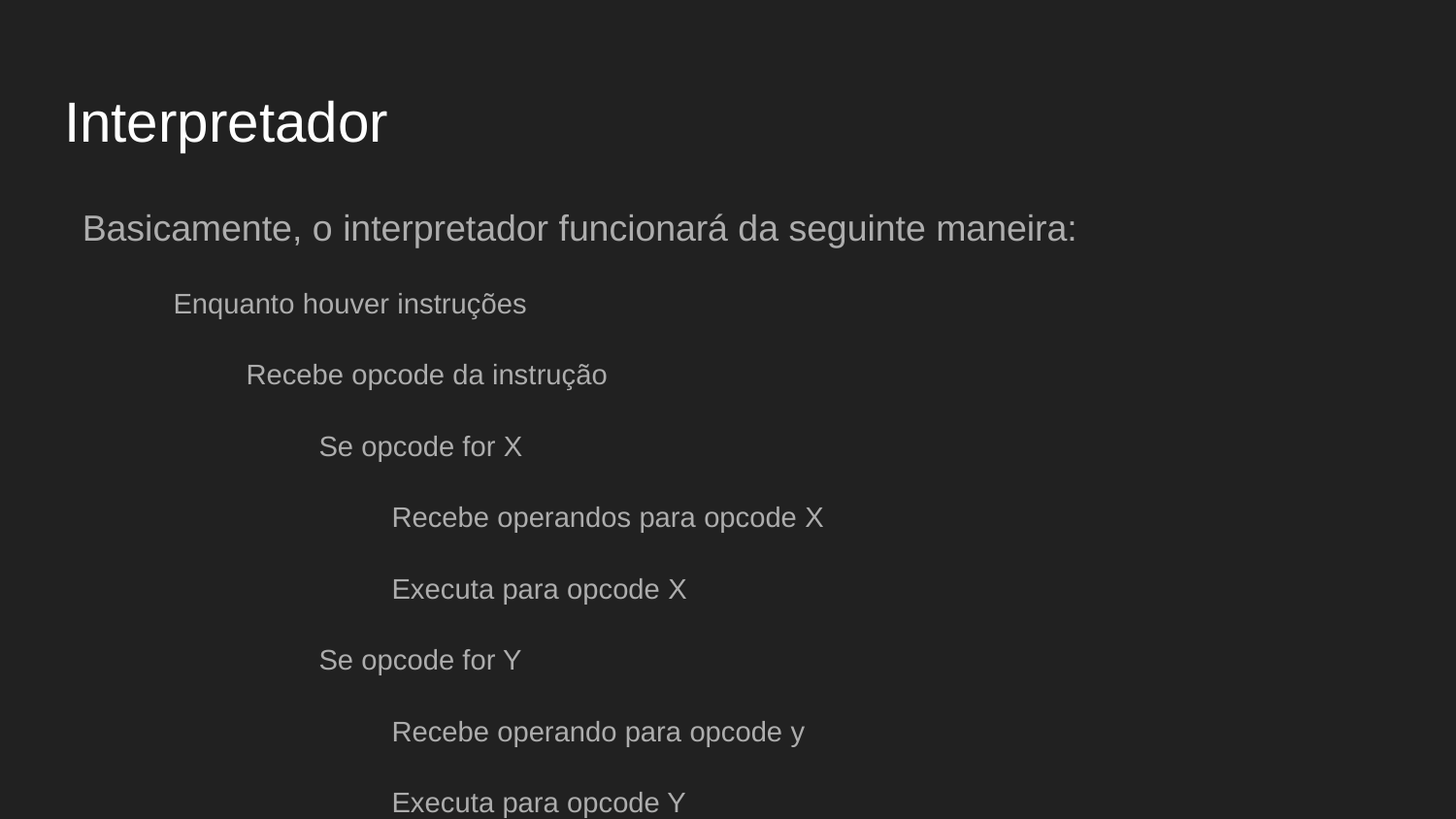

# Interpretador
Basicamente, o interpretador funcionará da seguinte maneira:
Enquanto houver instruções
Recebe opcode da instrução
Se opcode for X
Recebe operandos para opcode X
Executa para opcode X
Se opcode for Y
Recebe operando para opcode y
Executa para opcode Y
 Se opcode …
…
Vai para próxima instrução
Fim da execução